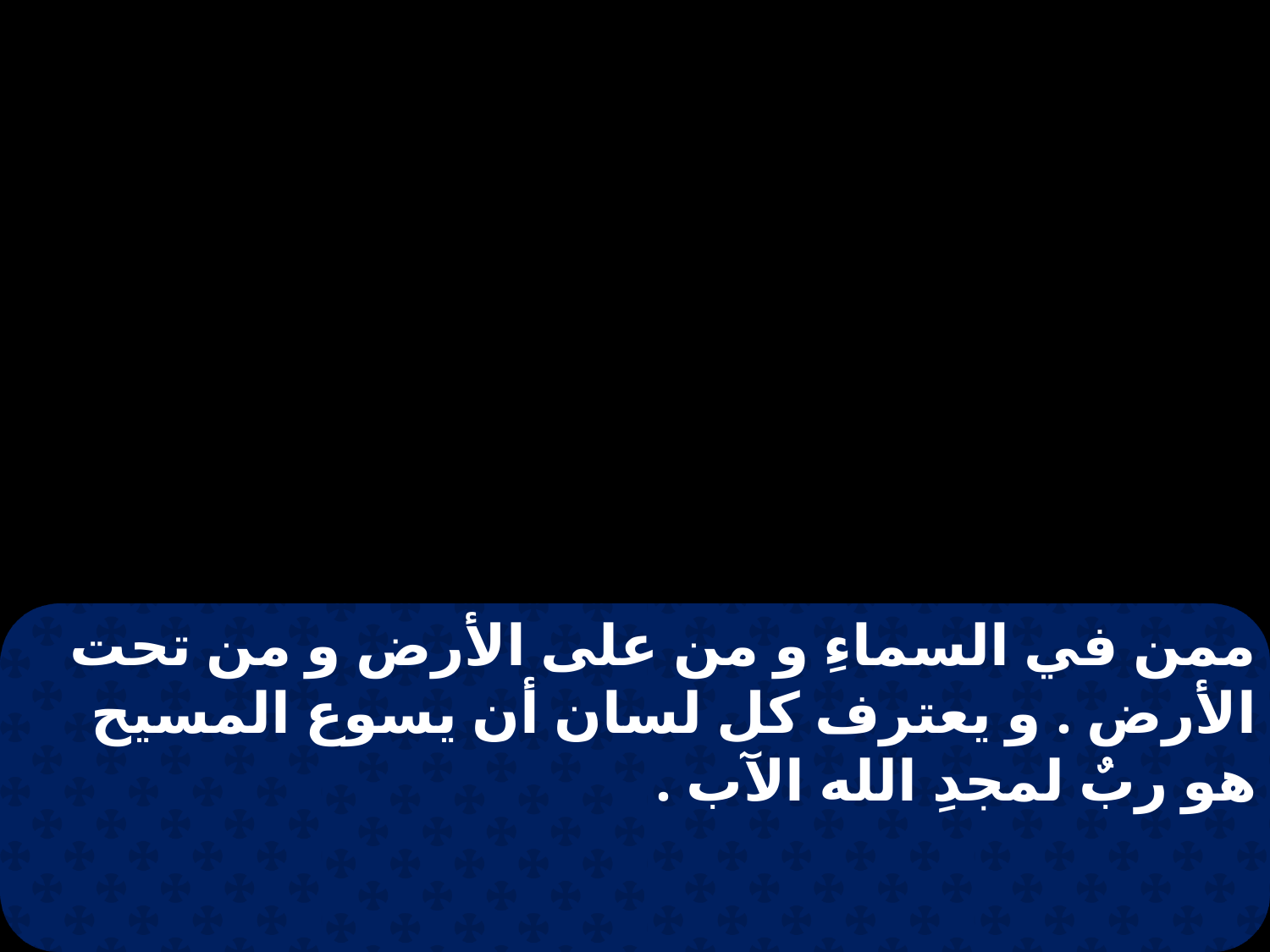

ممن في السماءِ و من على الأرض و من تحت الأرض . و يعترف كل لسان أن يسوع المسيح هو ربٌ لمجدِ الله الآب .